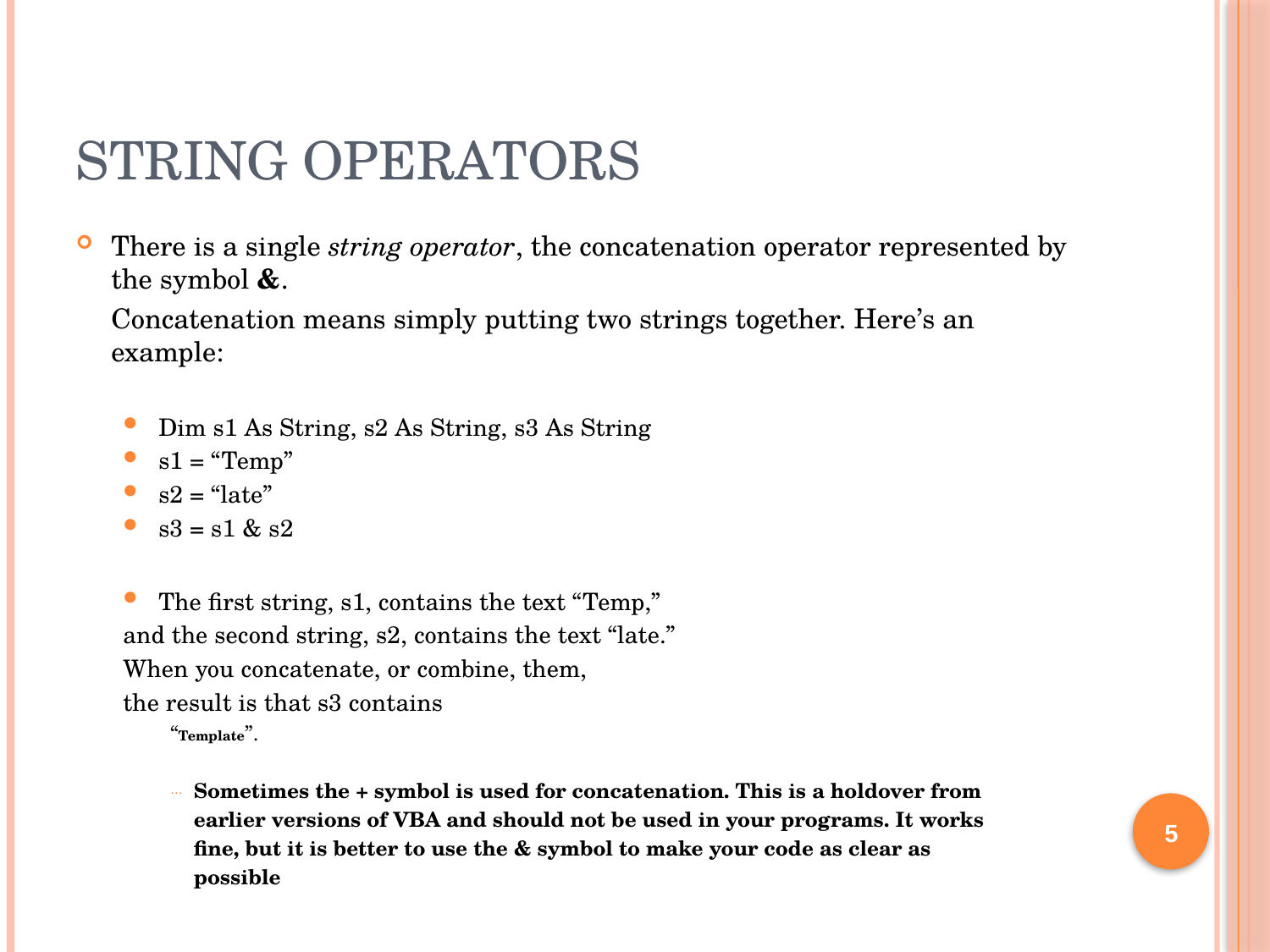

# String Operators
There is a single string operator, the concatenation operator represented by the symbol &.
	Concatenation means simply putting two strings together. Here’s an example:

Dim s1 As String, s2 As String, s3 As String
s1 = “Temp”
s2 = “late”
s3 = s1 & s2

The first string, s1, contains the text “Temp,”
and the second string, s2, contains the text “late.”
When you concatenate, or combine, them,
the result is that s3 contains
“Template”.

Sometimes the + symbol is used for concatenation. This is a holdover from
	earlier versions of VBA and should not be used in your programs. It works
	fine, but it is better to use the & symbol to make your code as clear as
	possible
5